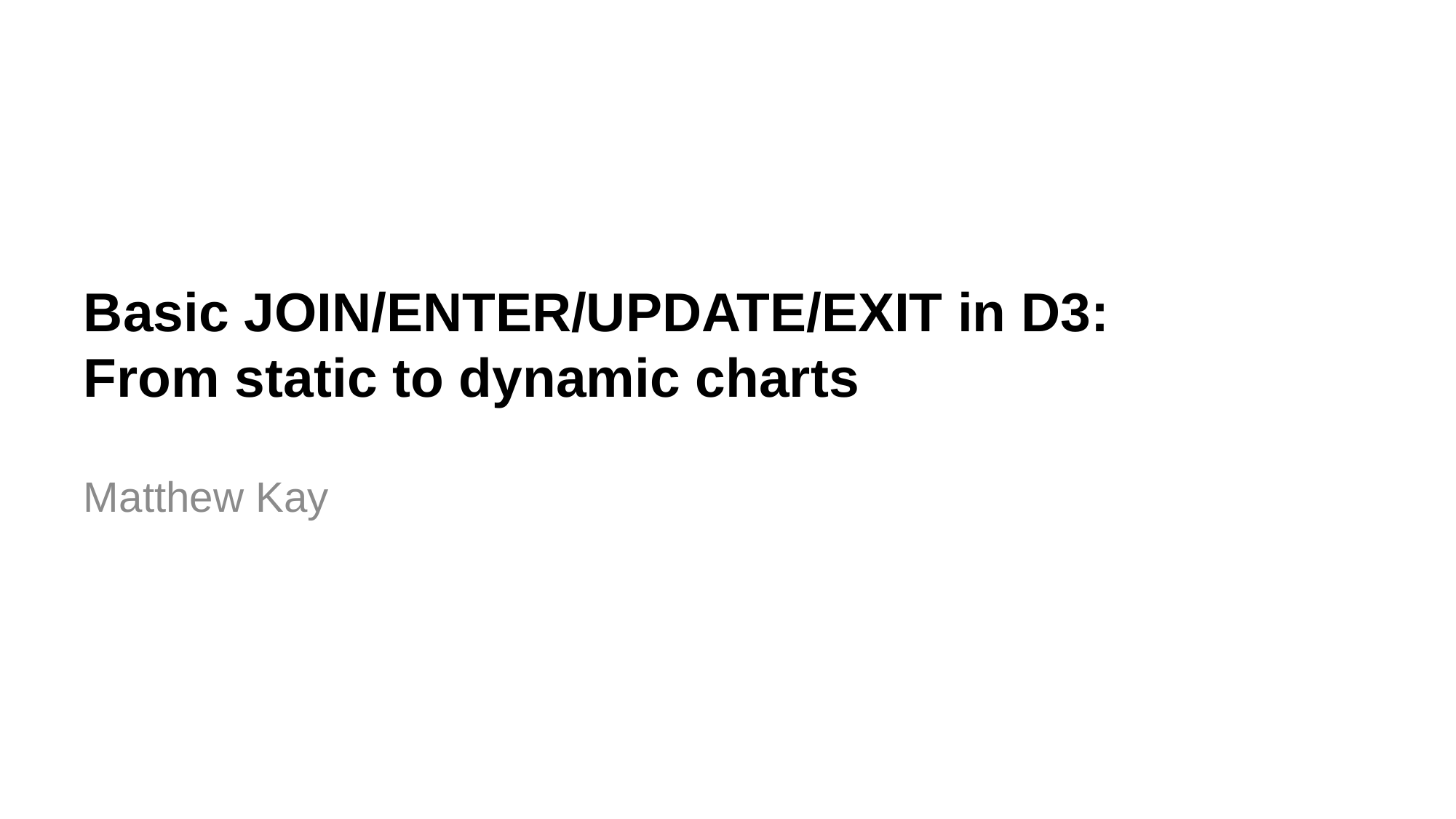

# Basic JOIN/ENTER/UPDATE/EXIT in D3: From static to dynamic charts
Matthew Kay